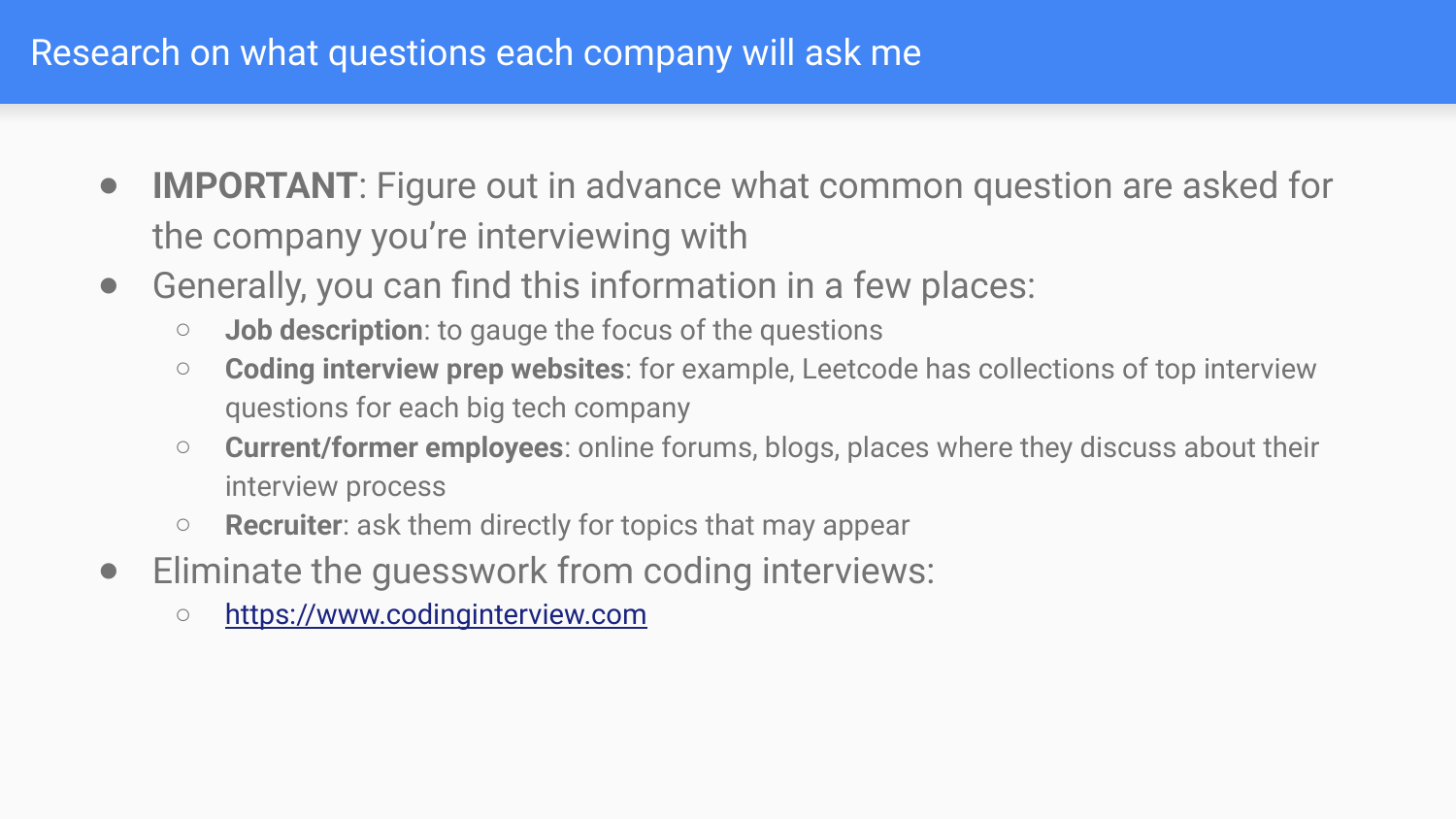

# Research on what questions each company will ask me
IMPORTANT: Figure out in advance what common question are asked for the company you’re interviewing with
Generally, you can find this information in a few places:
Job description: to gauge the focus of the questions
Coding interview prep websites: for example, Leetcode has collections of top interview questions for each big tech company
Current/former employees: online forums, blogs, places where they discuss about their interview process
Recruiter: ask them directly for topics that may appear
Eliminate the guesswork from coding interviews:
https://www.codinginterview.com